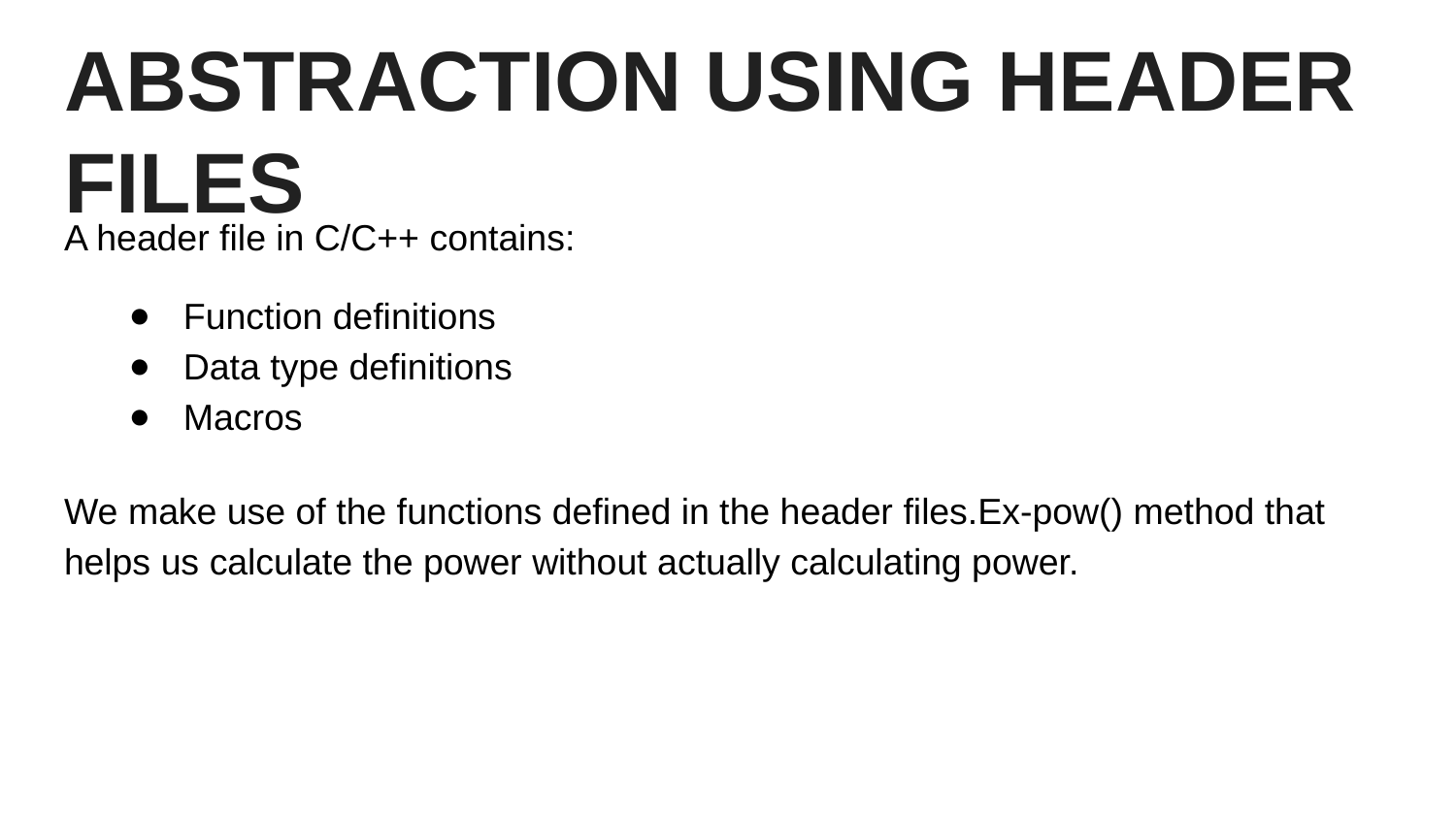

# ABSTRACTION USING HEADER FILES
A header file in C/C++ contains:
Function definitions
Data type definitions
Macros
We make use of the functions defined in the header files.Ex-pow() method that helps us calculate the power without actually calculating power.